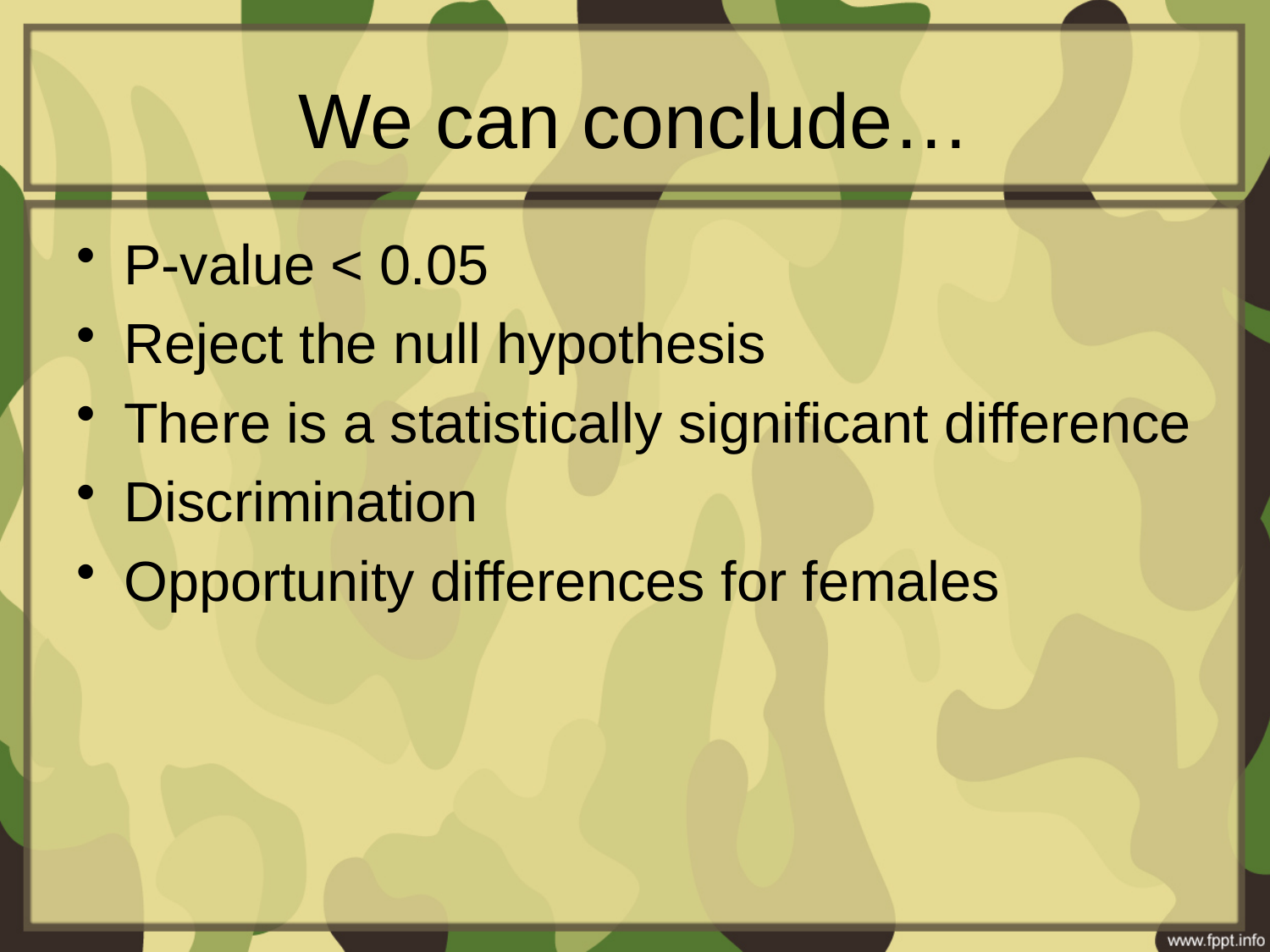

# We can conclude…
P-value < 0.05
Reject the null hypothesis
There is a statistically significant difference
Discrimination
Opportunity differences for females